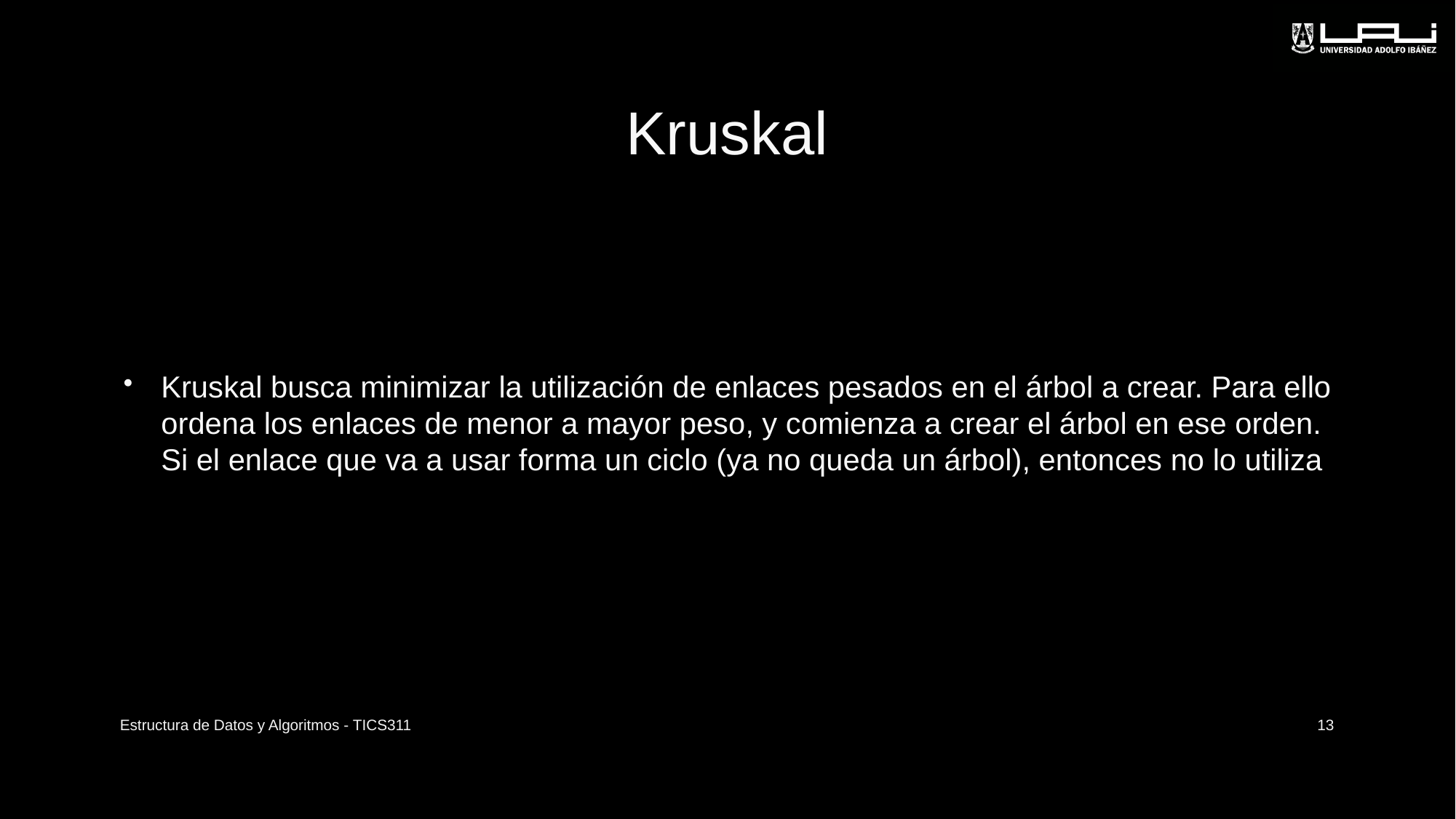

# Kruskal

Kruskal busca minimizar la utilización de enlaces pesados en el árbol a crear. Para ello ordena los enlaces de menor a mayor peso, y comienza a crear el árbol en ese orden. Si el enlace que va a usar forma un ciclo (ya no queda un árbol), entonces no lo utiliza
Estructura de Datos y Algoritmos - TICS311
13